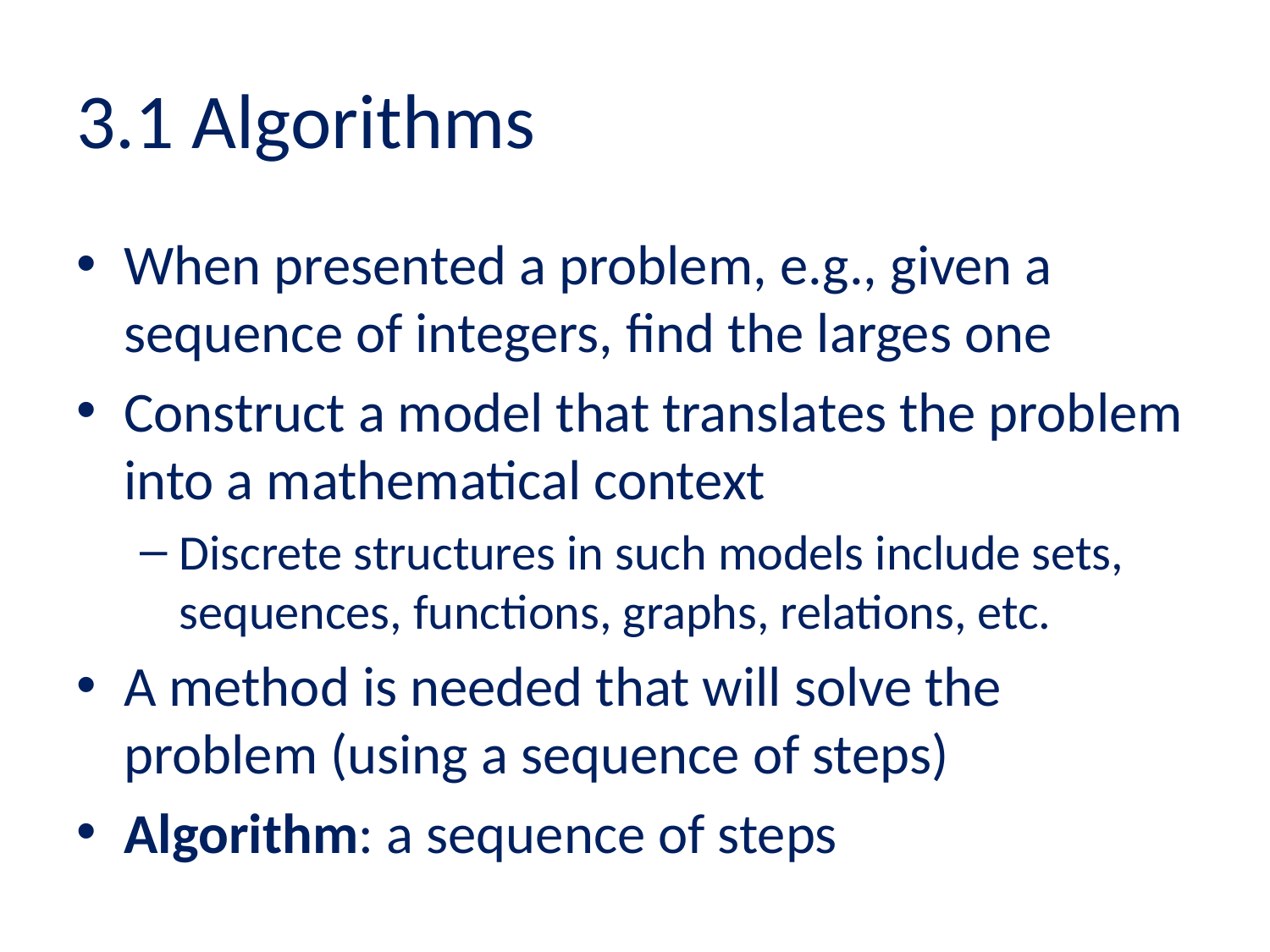

# 3.1 Algorithms
When presented a problem, e.g., given a sequence of integers, find the larges one
Construct a model that translates the problem into a mathematical context
Discrete structures in such models include sets, sequences, functions, graphs, relations, etc.
A method is needed that will solve the problem (using a sequence of steps)
Algorithm: a sequence of steps
2